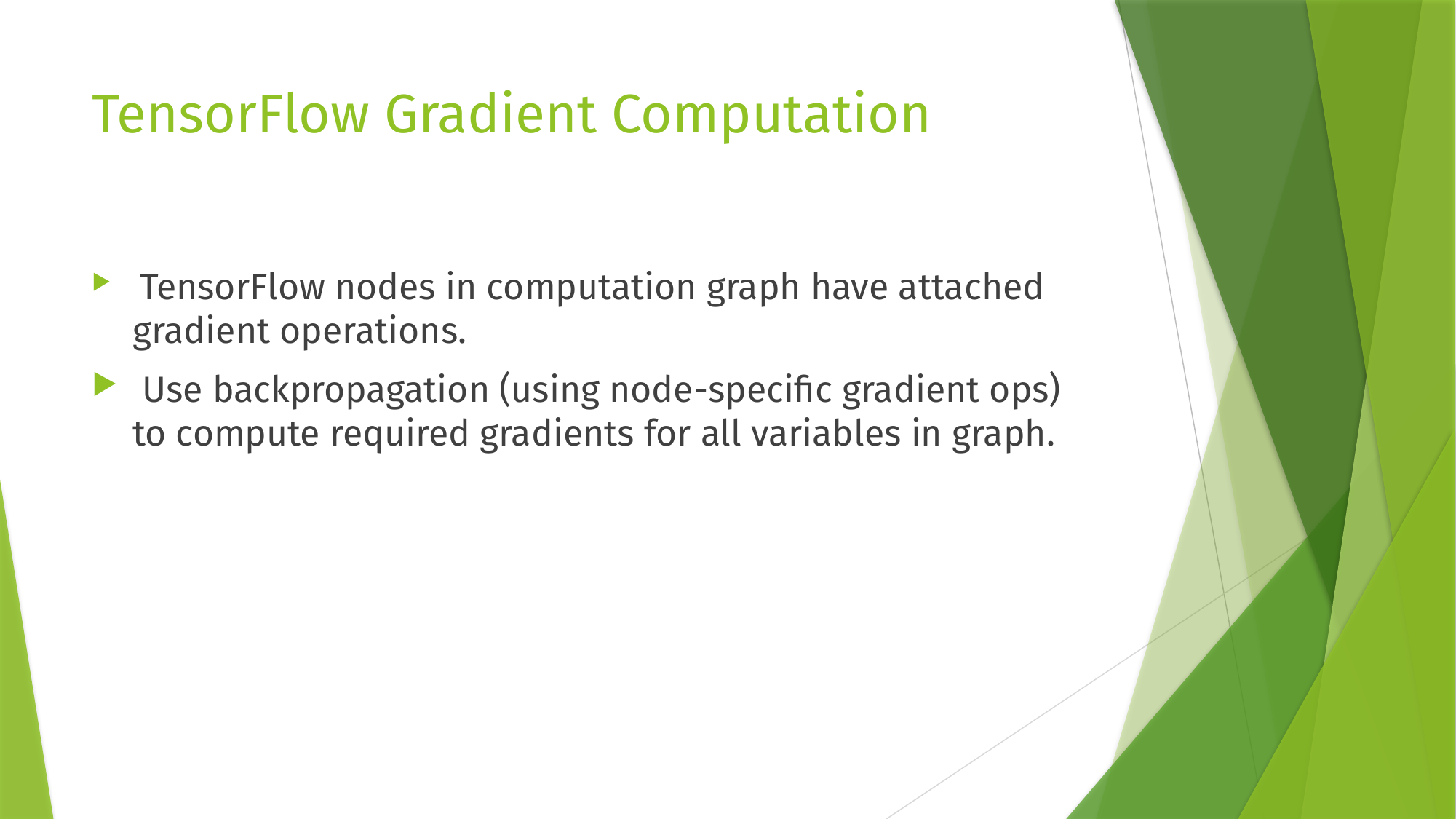

# TensorFlow Gradient Computation
 TensorFlow nodes in computation graph have attached gradient operations.
 Use backpropagation (using node-specific gradient ops) to compute required gradients for all variables in graph.